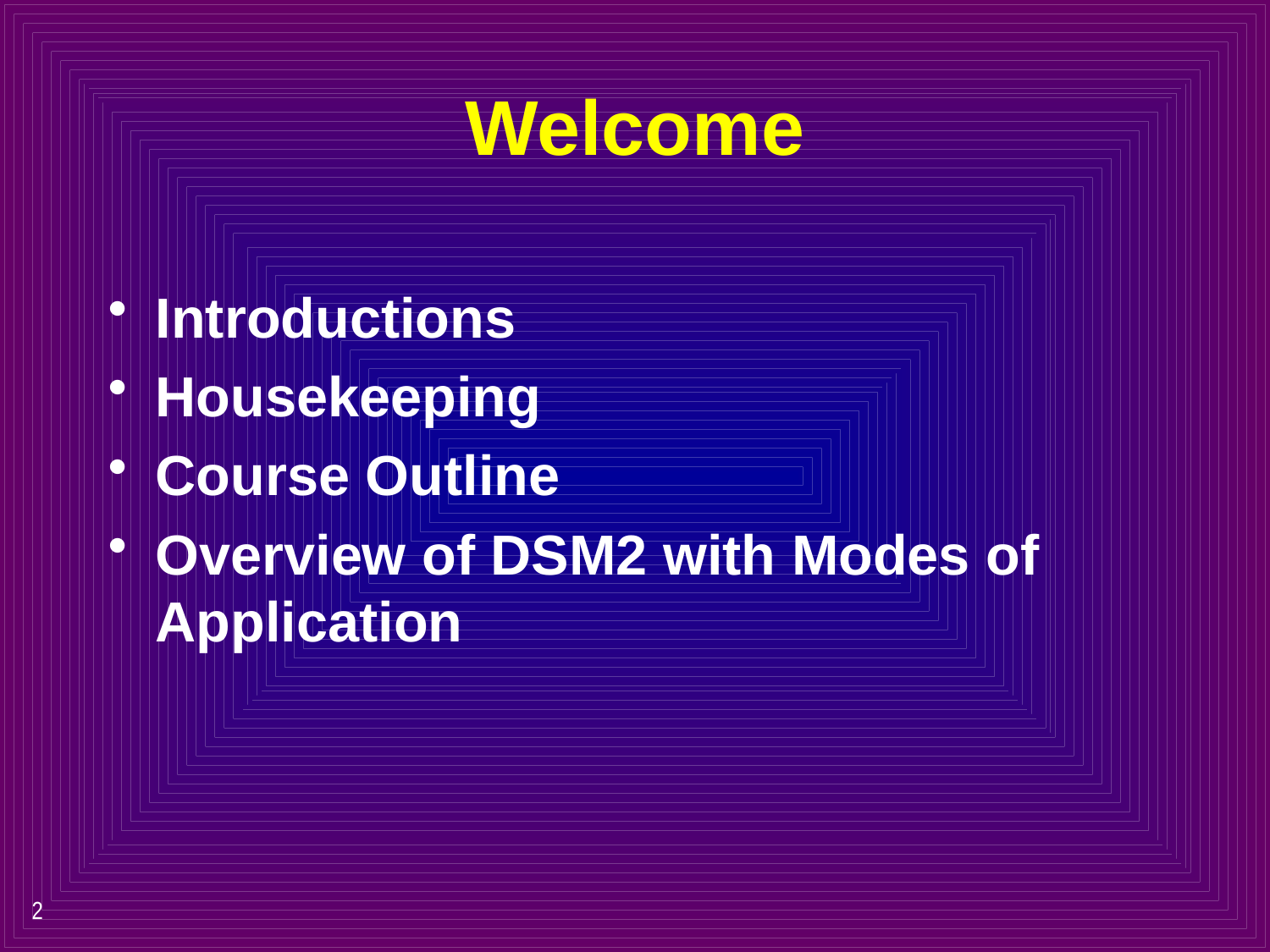

# Welcome
Introductions
Housekeeping
Course Outline
Overview of DSM2 with Modes of Application

2